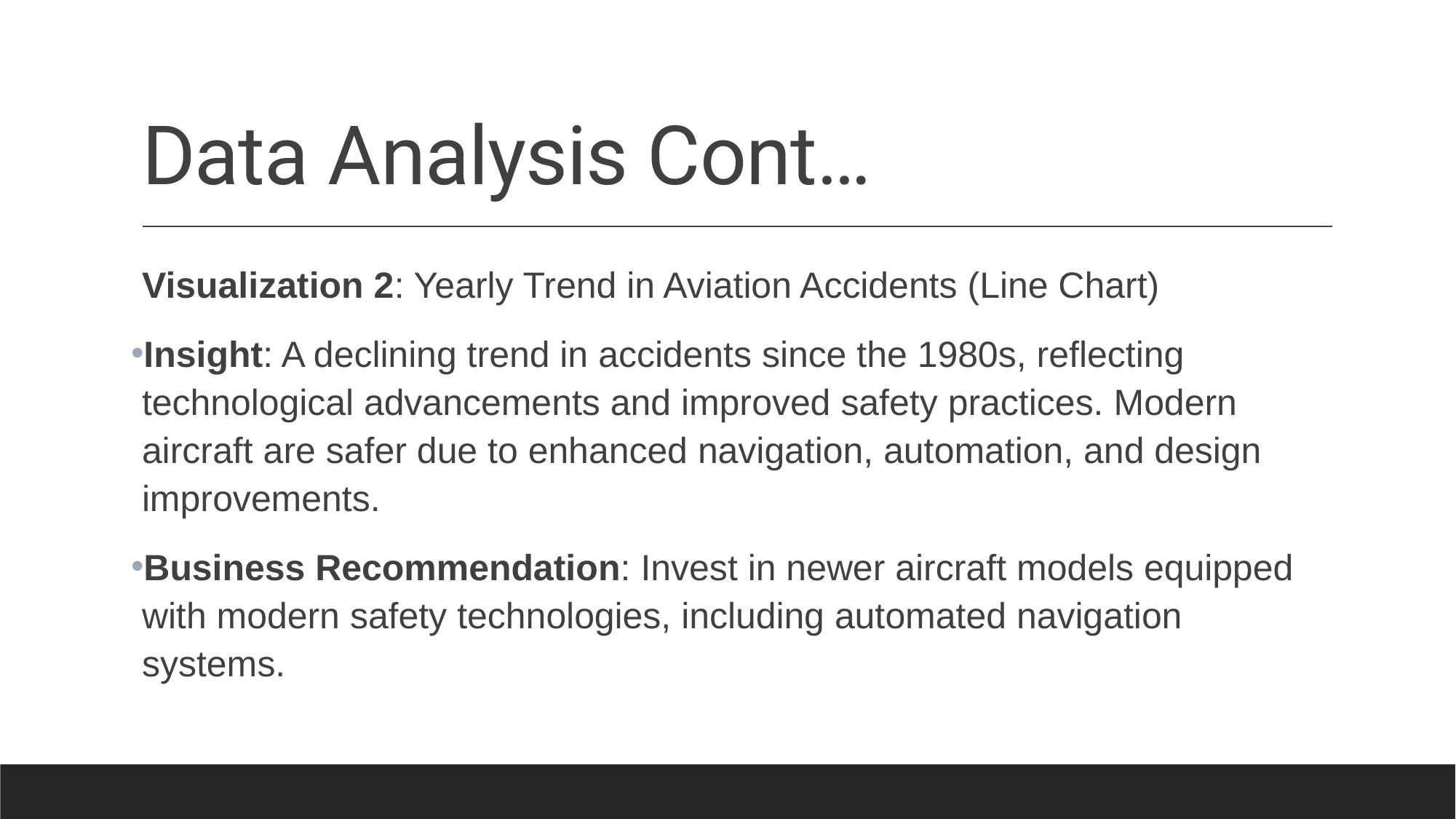

# Data Analysis Cont…
Visualization 2: Yearly Trend in Aviation Accidents (Line Chart)
Insight: A declining trend in accidents since the 1980s, reflecting technological advancements and improved safety practices. Modern aircraft are safer due to enhanced navigation, automation, and design improvements.
Business Recommendation: Invest in newer aircraft models equipped with modern safety technologies, including automated navigation systems.